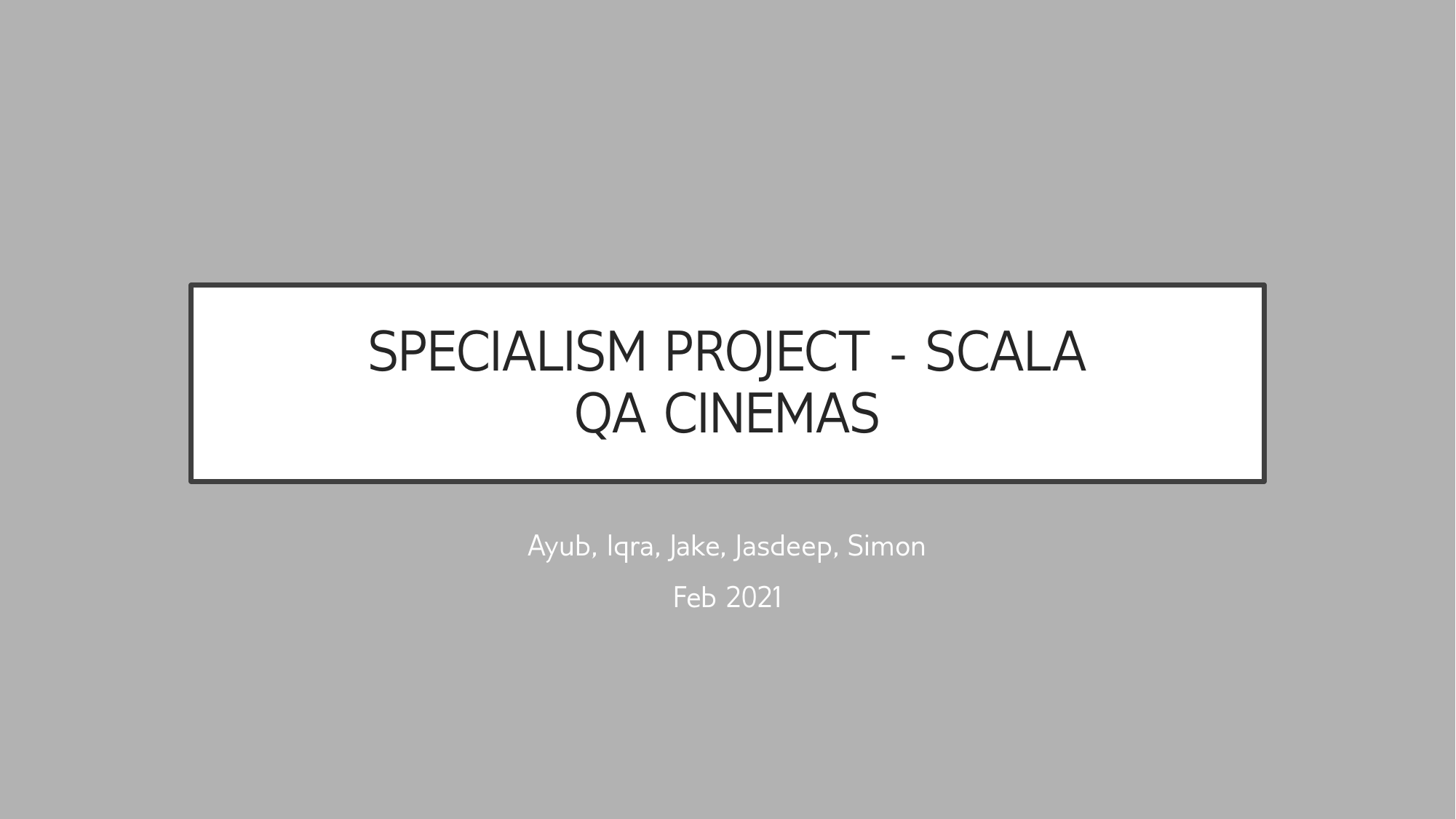

# SPECIALISM PROJECT - SCALA
QA CINEMAS
Ayub, Iqra, Jake, Jasdeep, Simon
Feb 2021